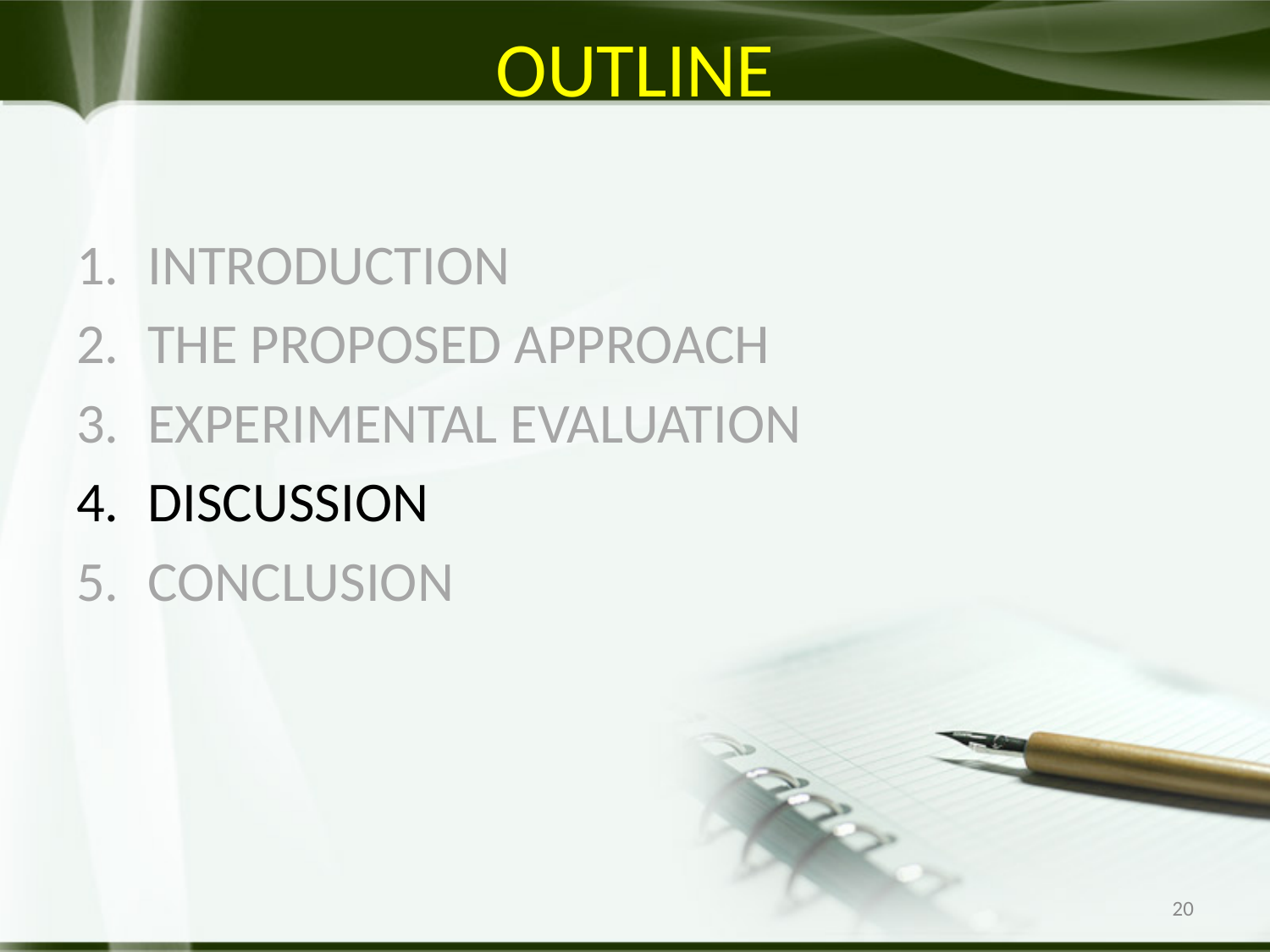

# OUTLINE
INTRODUCTION
THE PROPOSED APPROACH
EXPERIMENTAL EVALUATION
DISCUSSION
CONCLUSION
20